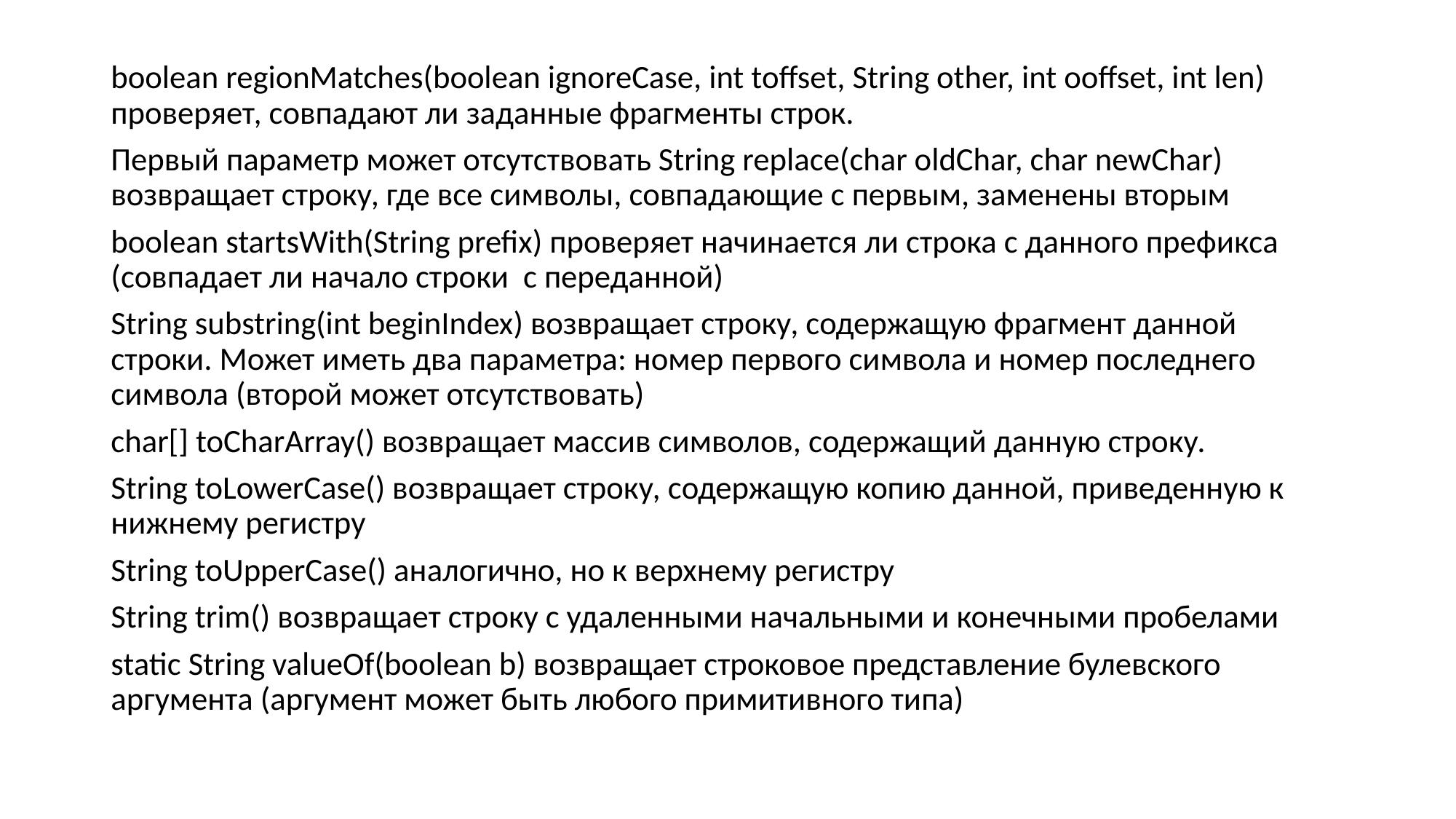

boolean regionMatches(boolean ignoreCase, int toffset, String other, int ooffset, int len) проверяет, совпадают ли заданные фрагменты строк.
Первый параметр может отсутствовать String replace(char oldChar, char newChar) возвращает строку, где все символы, совпадающие с первым, заменены вторым
boolean startsWith(String prefix) проверяет начинается ли строка с данного префикса (совпадает ли начало строки  с переданной)
String substring(int beginIndex) возвращает строку, содержащую фрагмент данной строки. Может иметь два параметра: номер первого символа и номер последнего символа (второй может отсутствовать)
char[] toCharArray() возвращает массив символов, содержащий данную строку.
String toLowerCase() возвращает строку, содержащую копию данной, приведенную к нижнему регистру
String toUpperCase() аналогично, но к верхнему регистру
String trim() возвращает строку с удаленными начальными и конечными пробелами
static String valueOf(boolean b) возвращает строковое представление булевского аргумента (аргумент может быть любого примитивного типа)